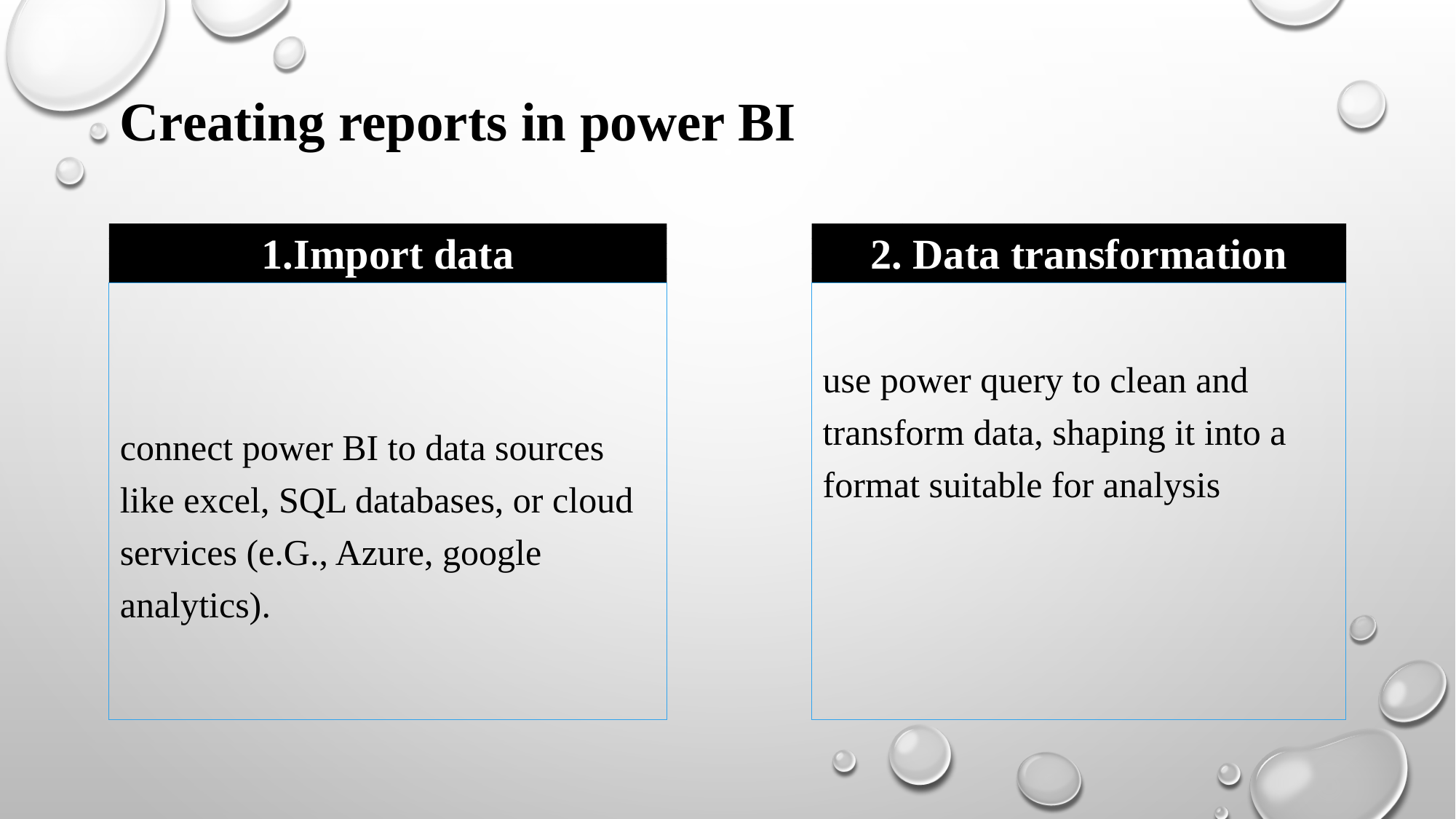

# Creating reports in power BI
1.Import data
2. Data transformation

connect power BI to data sources like excel, SQL databases, or cloud services (e.G., Azure, google analytics).

use power query to clean and transform data, shaping it into a format suitable for analysis